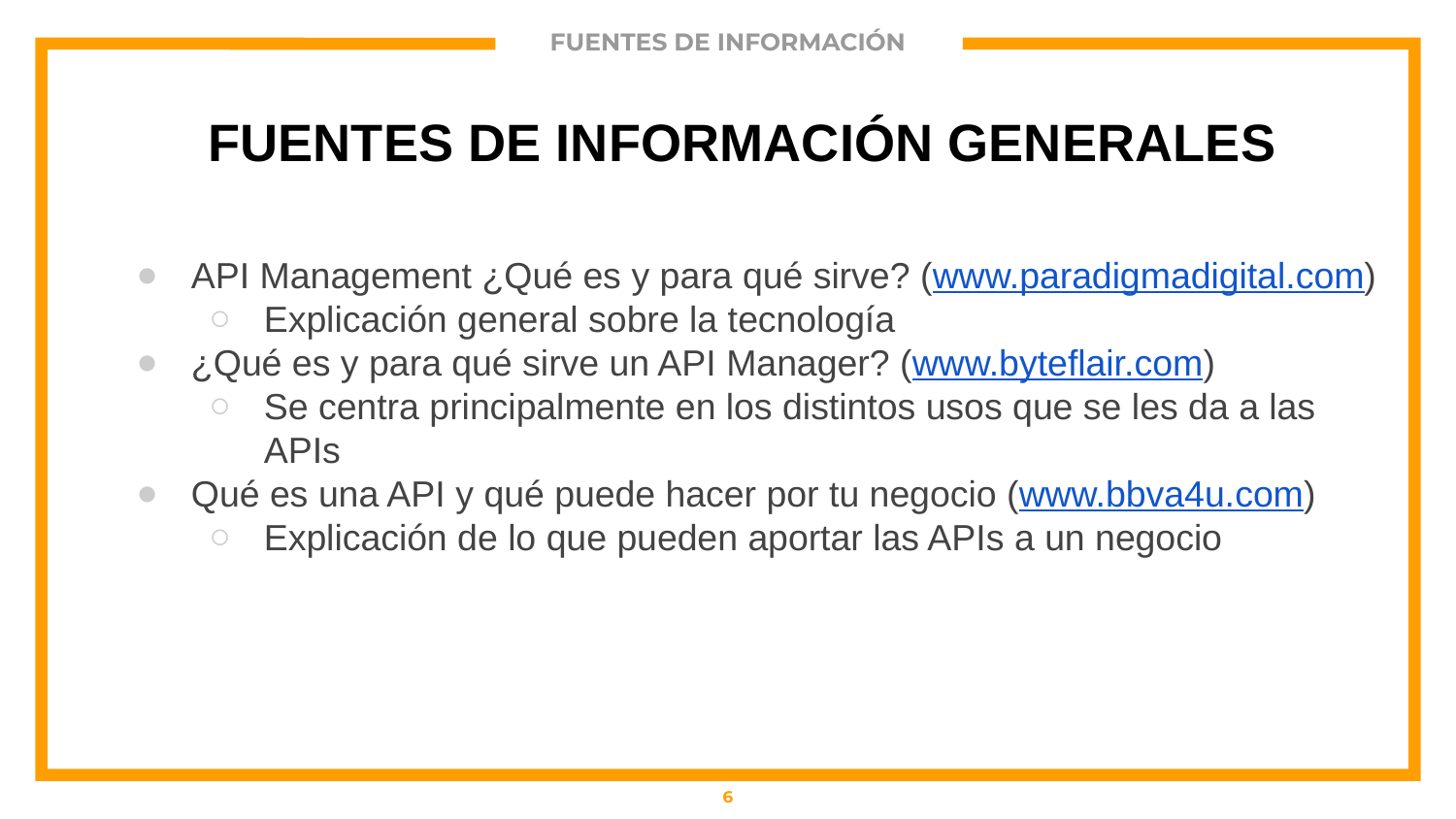

# FUENTES DE INFORMACIÓN

6
FUENTES DE INFORMACIÓN GENERALES

API Management ¿Qué es y para qué sirve? (www.paradigmadigital.com)
Explicación general sobre la tecnología
¿Qué es y para qué sirve un API Manager? (www.byteflair.com)
Se centra principalmente en los distintos usos que se les da a las APIs
Qué es una API y qué puede hacer por tu negocio (www.bbva4u.com)
Explicación de lo que pueden aportar las APIs a un negocio

6